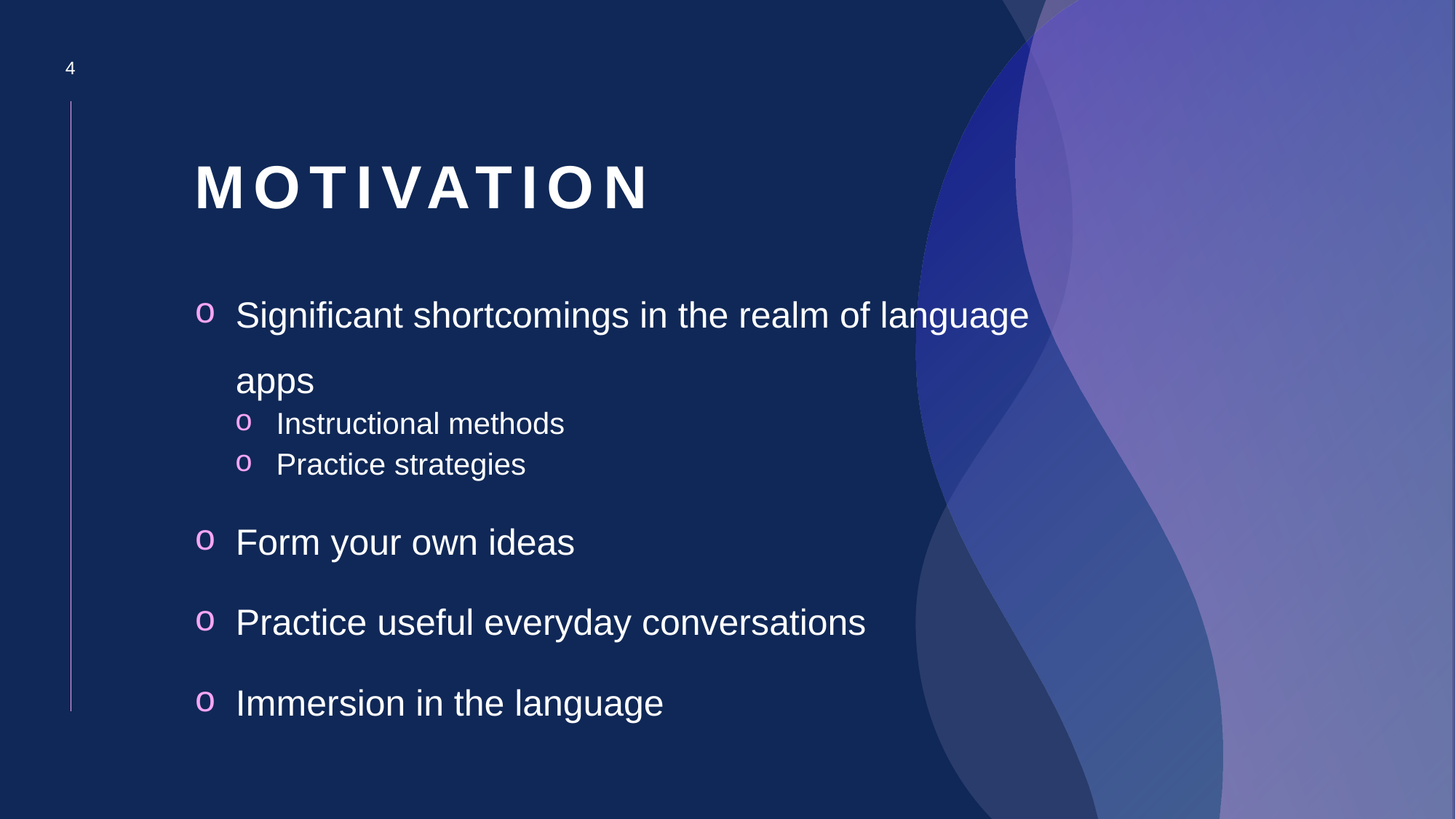

4
# Motivation
Significant shortcomings in the realm of language apps
Instructional methods
Practice strategies
Form your own ideas
Practice useful everyday conversations
Immersion in the language